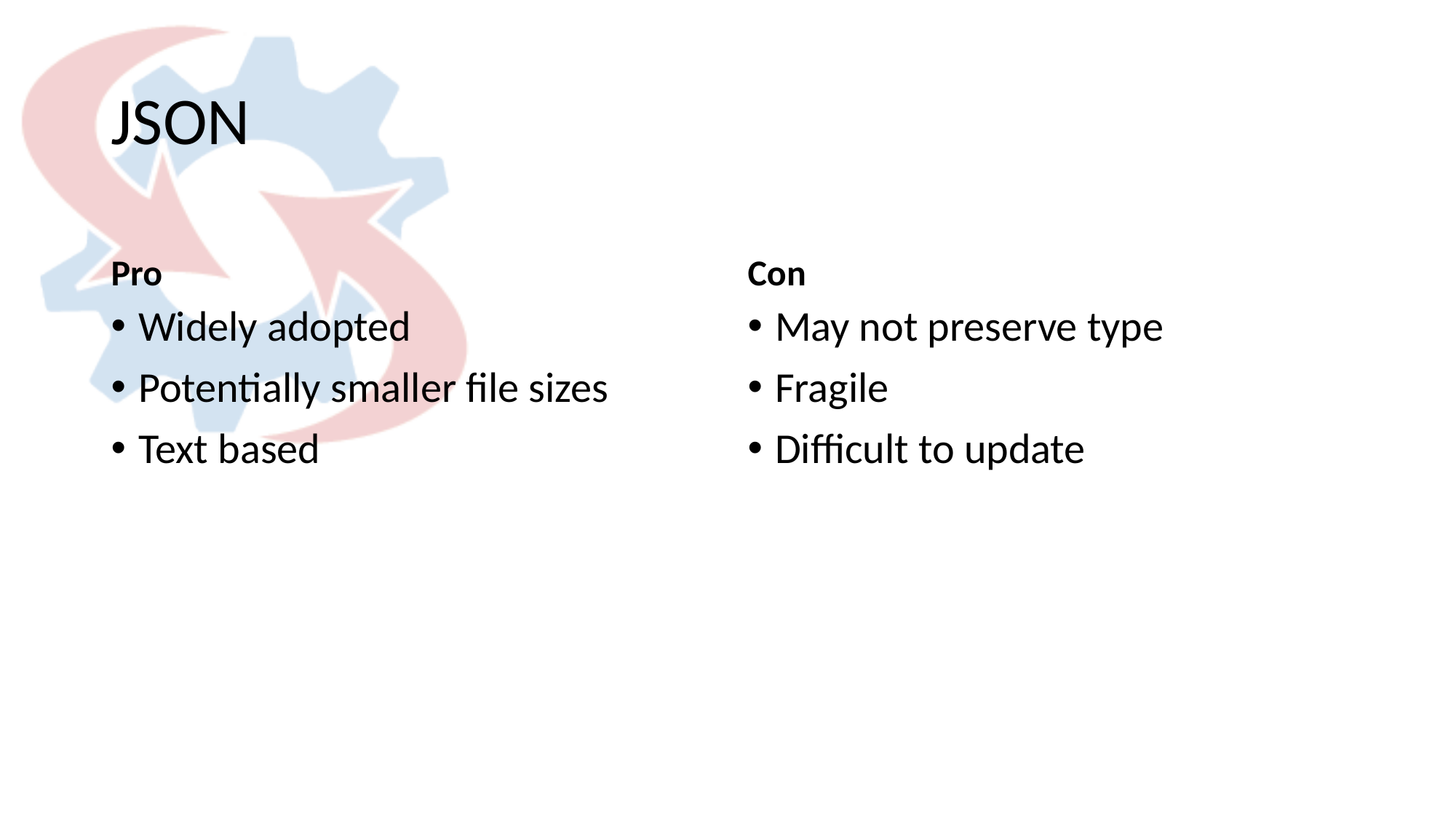

# JSON
Pro
Con
Widely adopted
Potentially smaller file sizes
Text based
May not preserve type
Fragile
Difficult to update